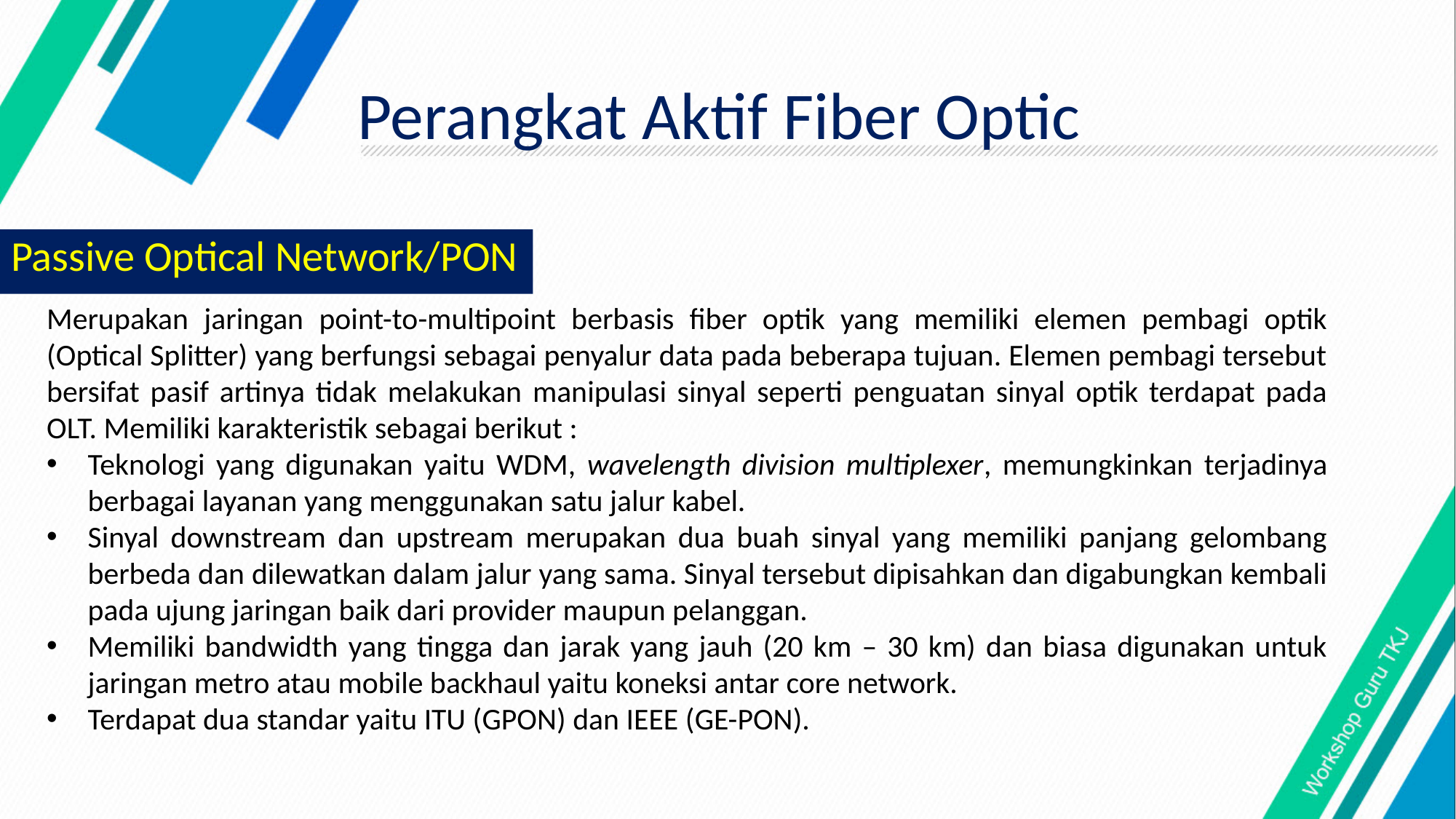

# Perangkat Aktif Fiber Optic
Passive Optical Network/PON
Merupakan jaringan point-to-multipoint berbasis fiber optik yang memiliki elemen pembagi optik (Optical Splitter) yang berfungsi sebagai penyalur data pada beberapa tujuan. Elemen pembagi tersebut bersifat pasif artinya tidak melakukan manipulasi sinyal seperti penguatan sinyal optik terdapat pada OLT. Memiliki karakteristik sebagai berikut :
Teknologi yang digunakan yaitu WDM, wavelength division multiplexer, memungkinkan terjadinya berbagai layanan yang menggunakan satu jalur kabel.
Sinyal downstream dan upstream merupakan dua buah sinyal yang memiliki panjang gelombang berbeda dan dilewatkan dalam jalur yang sama. Sinyal tersebut dipisahkan dan digabungkan kembali pada ujung jaringan baik dari provider maupun pelanggan.
Memiliki bandwidth yang tingga dan jarak yang jauh (20 km – 30 km) dan biasa digunakan untuk jaringan metro atau mobile backhaul yaitu koneksi antar core network.
Terdapat dua standar yaitu ITU (GPON) dan IEEE (GE-PON).